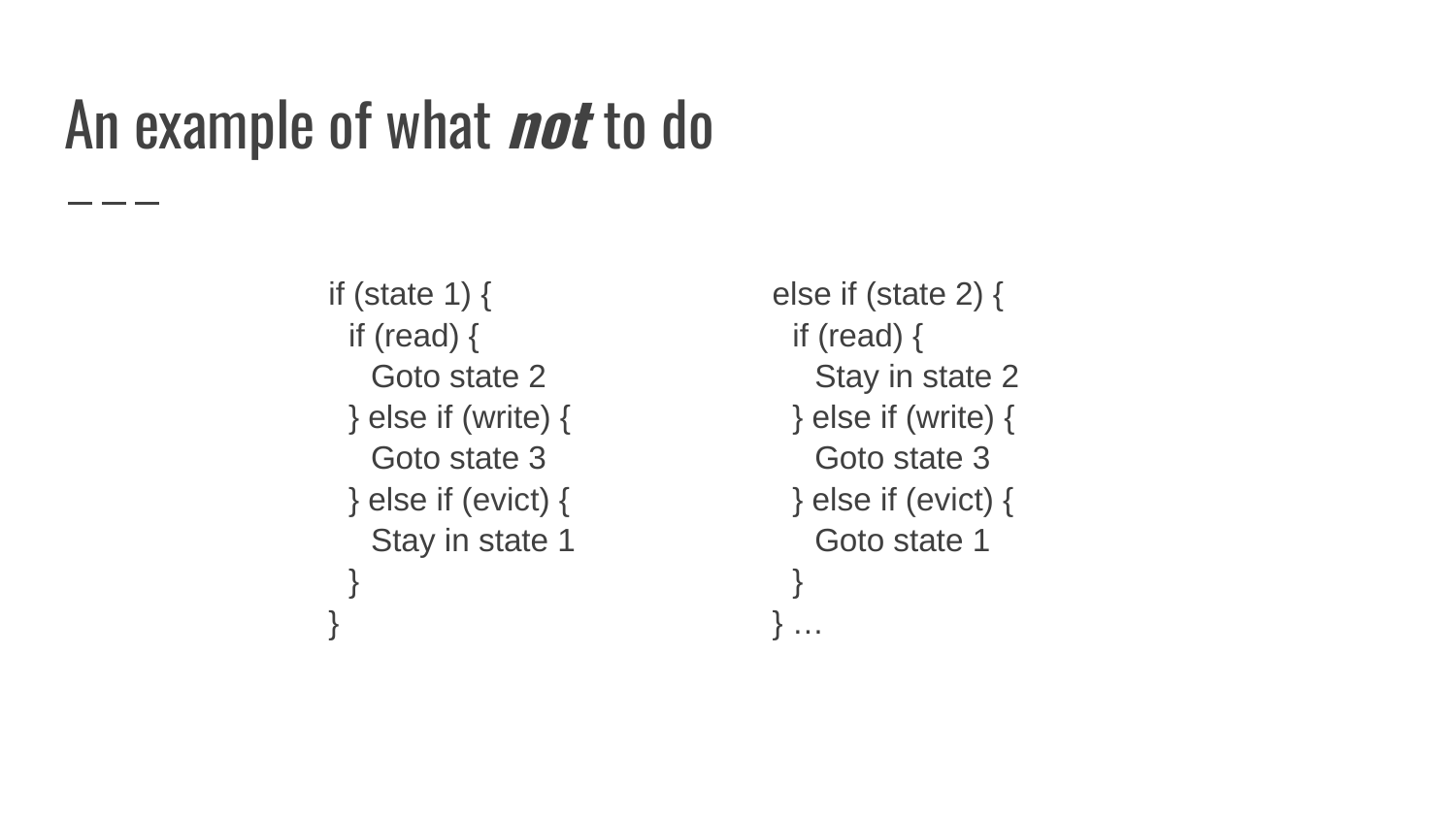

# An example of what not to do
if (state 1) {
if (read) {
Goto state 2
} else if (write) {
Goto state 3
} else if (evict) {
Stay in state 1
}
}

else if (state 2) {
if (read) {
Stay in state 2
} else if (write) {
Goto state 3
} else if (evict) {
Goto state 1
}
} …